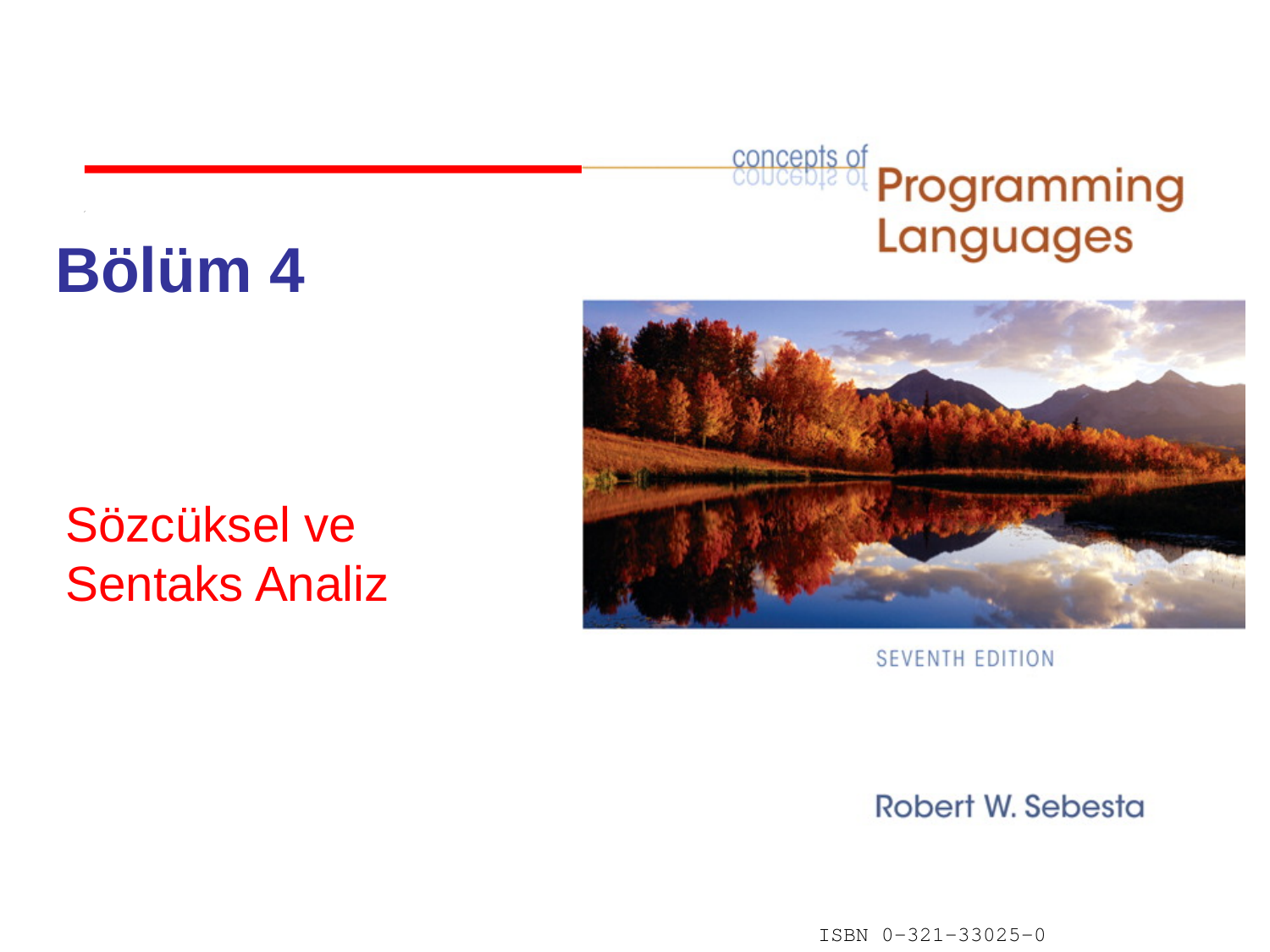

# Bölüm 4
Sözcüksel ve Sentaks Analiz